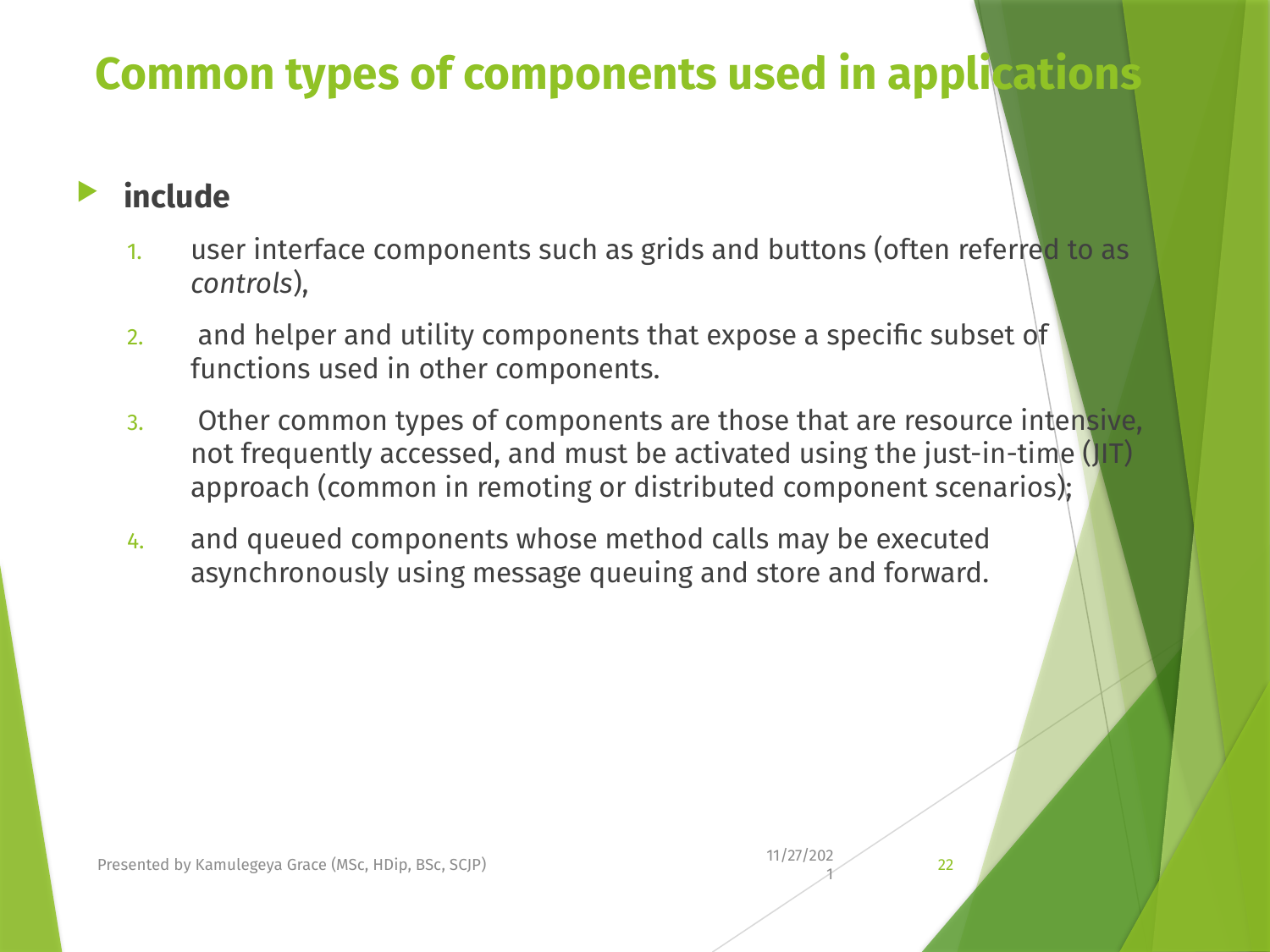

# Common types of components used in applications
include
user interface components such as grids and buttons (often referred to as controls),
 and helper and utility components that expose a specific subset of functions used in other components.
 Other common types of components are those that are resource intensive, not frequently accessed, and must be activated using the just-in-time (JIT) approach (common in remoting or distributed component scenarios);
and queued components whose method calls may be executed asynchronously using message queuing and store and forward.

Presented by Kamulegeya Grace (MSc, HDip, BSc, SCJP)
11/27/2021
22